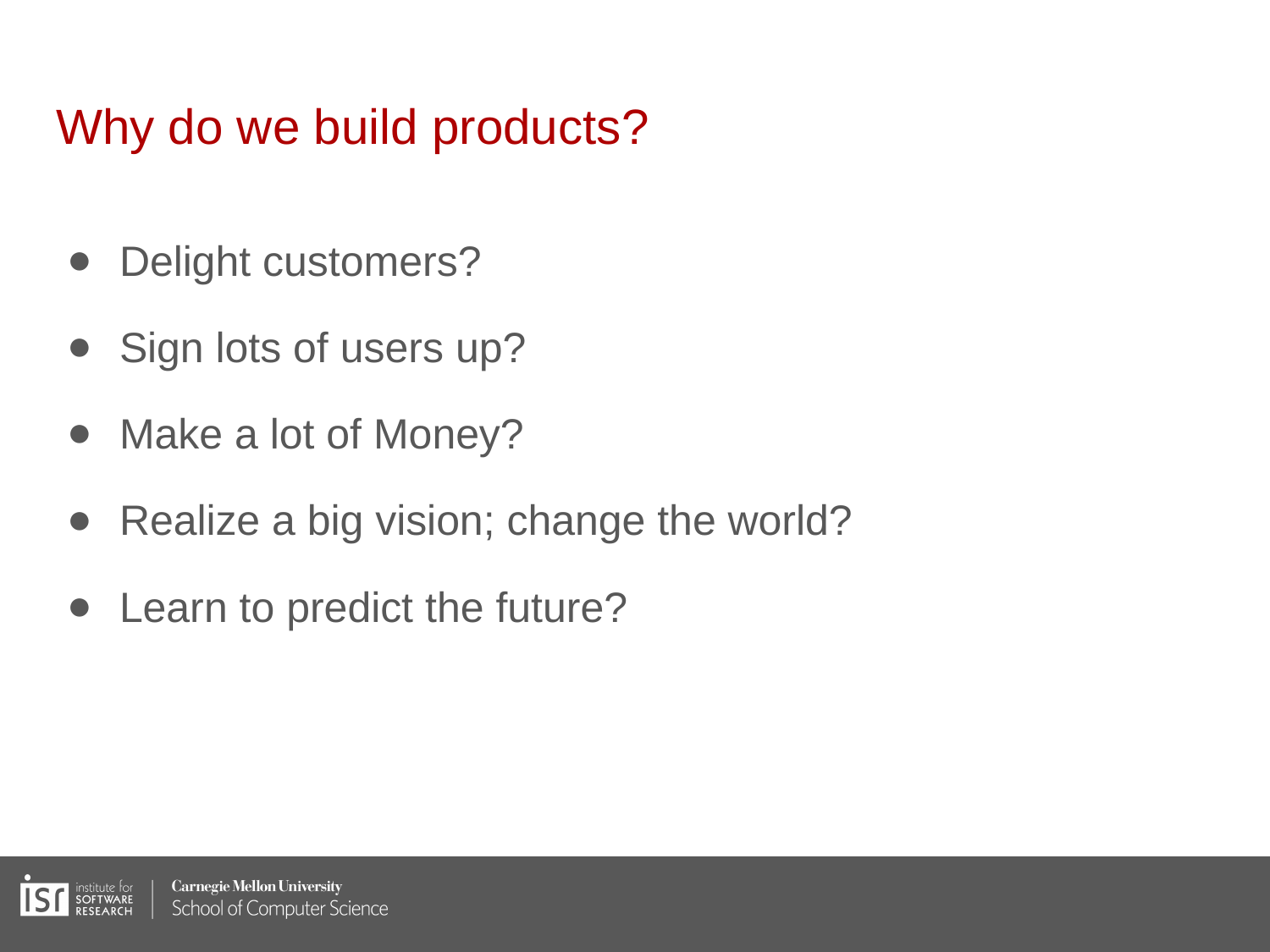

# Why do we build products?
Delight customers?
Sign lots of users up?
Make a lot of Money?
Realize a big vision; change the world?
Learn to predict the future?
6